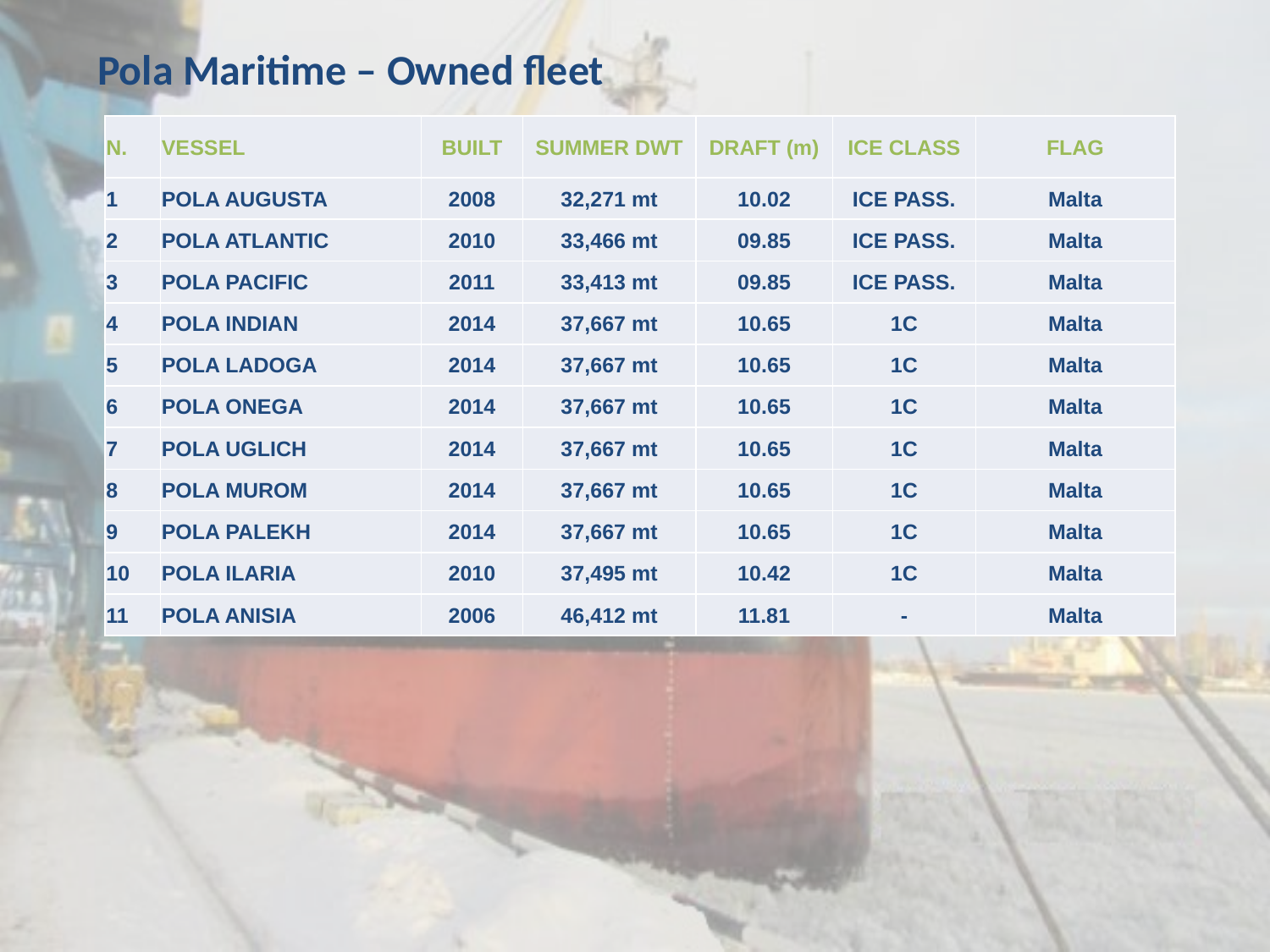

Pola Maritime – Owned fleet
| N. | VESSEL | BUILT | SUMMER DWT | DRAFT (m) | ICE CLASS | FLAG |
| --- | --- | --- | --- | --- | --- | --- |
| 1 | POLA AUGUSTA | 2008 | 32,271 mt | 10.02 | ICE PASS. | Malta |
| 2 | POLA ATLANTIC | 2010 | 33,466 mt | 09.85 | ICE PASS. | Malta |
| 3 | POLA PACIFIC | 2011 | 33,413 mt | 09.85 | ICE PASS. | Malta |
| 4 | POLA INDIAN | 2014 | 37,667 mt | 10.65 | 1C | Malta |
| 5 | POLA LADOGA | 2014 | 37,667 mt | 10.65 | 1C | Malta |
| 6 | POLA ONEGA | 2014 | 37,667 mt | 10.65 | 1C | Malta |
| 7 | POLA UGLICH | 2014 | 37,667 mt | 10.65 | 1C | Malta |
| 8 | POLA MUROM | 2014 | 37,667 mt | 10.65 | 1C | Malta |
| 9 | POLA PALEKH | 2014 | 37,667 mt | 10.65 | 1C | Malta |
| 10 | POLA ILARIA | 2010 | 37,495 mt | 10.42 | 1C | Malta |
| 11 | POLA ANISIA | 2006 | 46,412 mt | 11.81 | - | Malta |